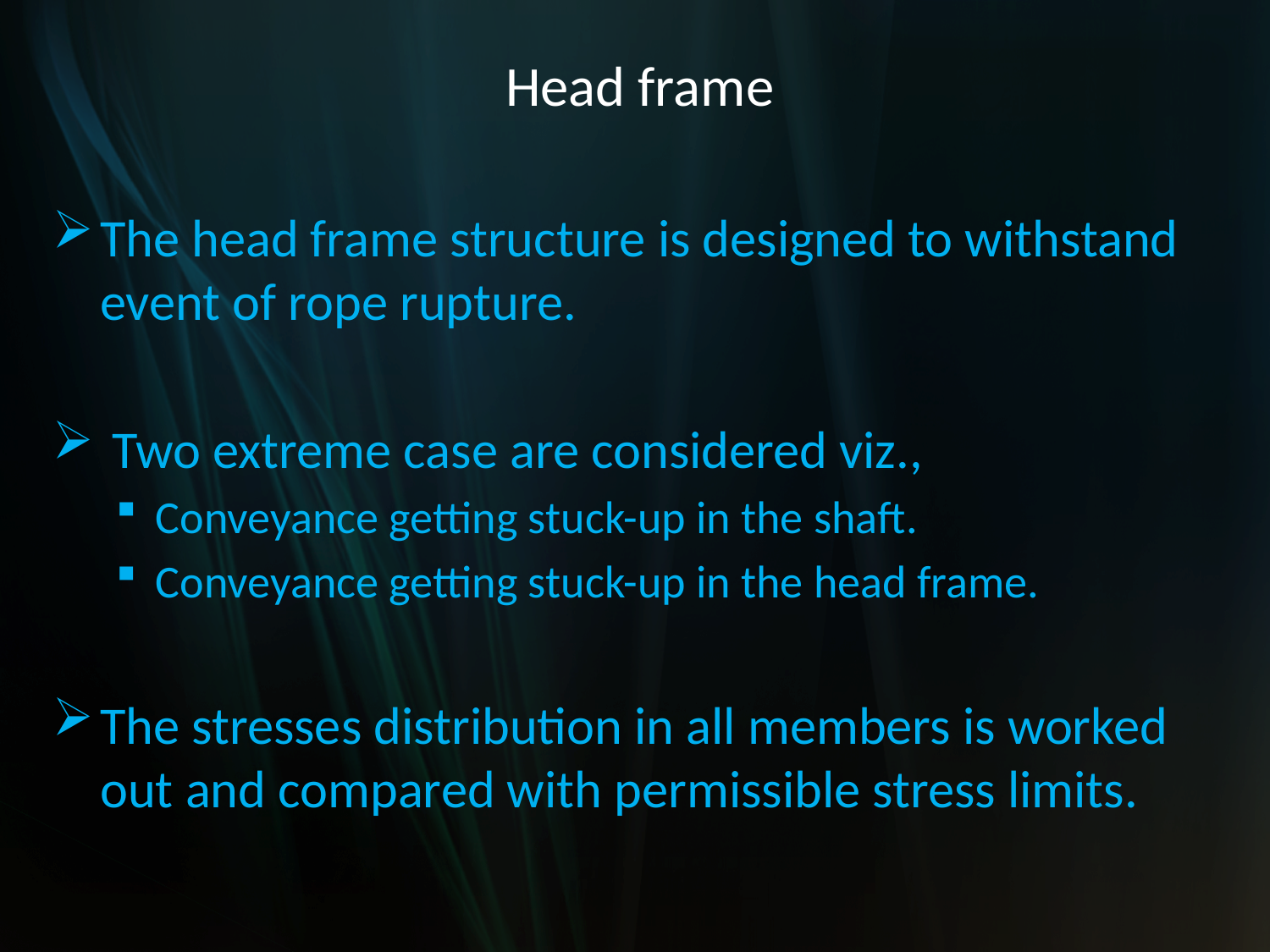

# Head frame

The head frame structure is designed to withstand event of rope rupture.

 Two extreme case are considered viz.,
Conveyance getting stuck-up in the shaft.
Conveyance getting stuck-up in the head frame.

The stresses distribution in all members is worked out and compared with permissible stress limits.